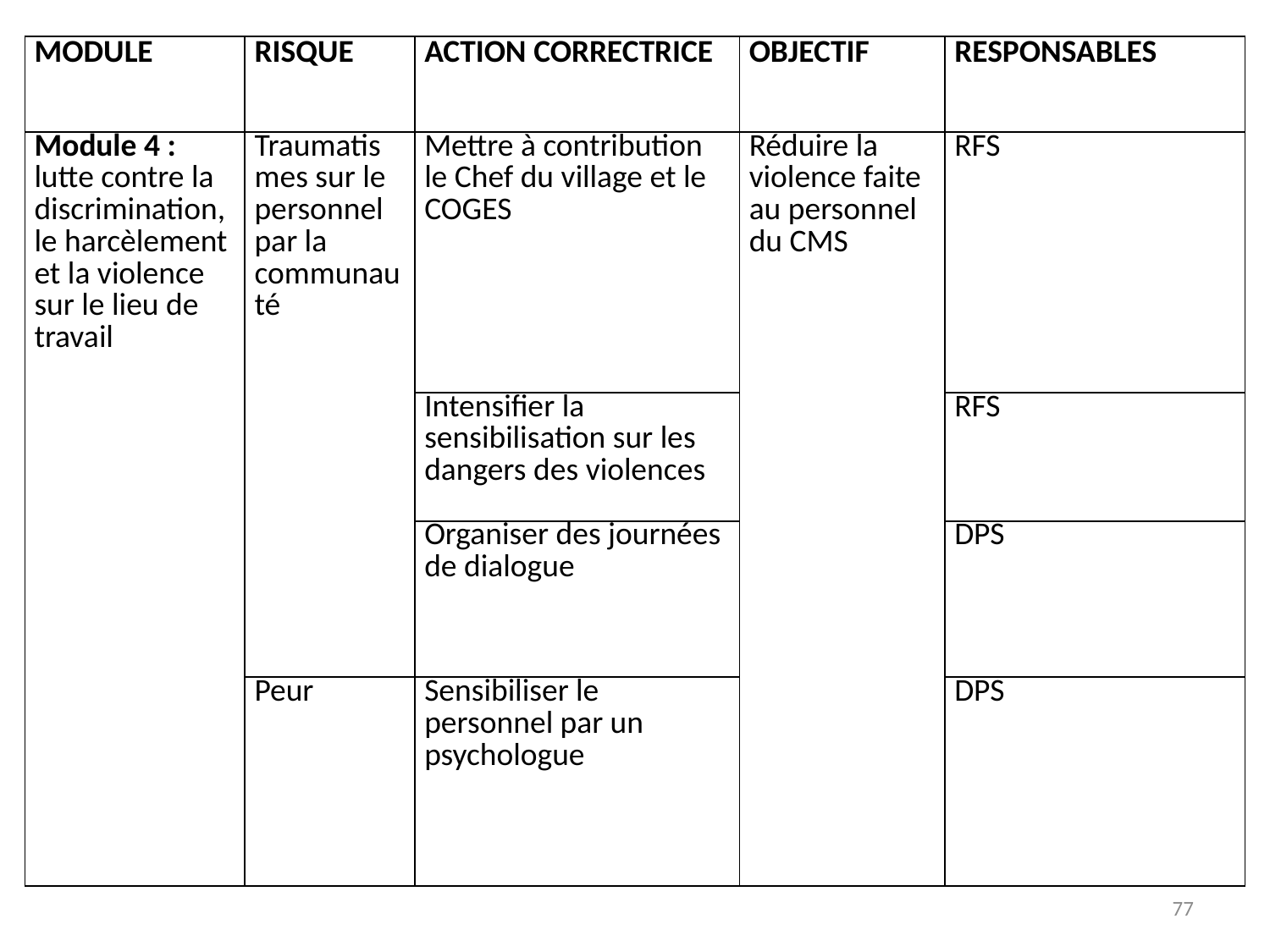

| MODULE | RISQUE | ACTION CORRECTRICE | OBJECTIF | RESPONSABLES |
| --- | --- | --- | --- | --- |
| Module 4 : lutte contre la discrimination, le harcèlement et la violence sur le lieu de travail | Traumatismes sur le personnel par la communauté | Mettre à contribution le Chef du village et le COGES | Réduire la violence faite au personnel du CMS | RFS |
|  |  | Intensifier la sensibilisation sur les dangers des violences |  | RFS |
|  |  | Organiser des journées de dialogue |  | DPS |
|  | Peur | Sensibiliser le personnel par un psychologue |  | DPS |
77